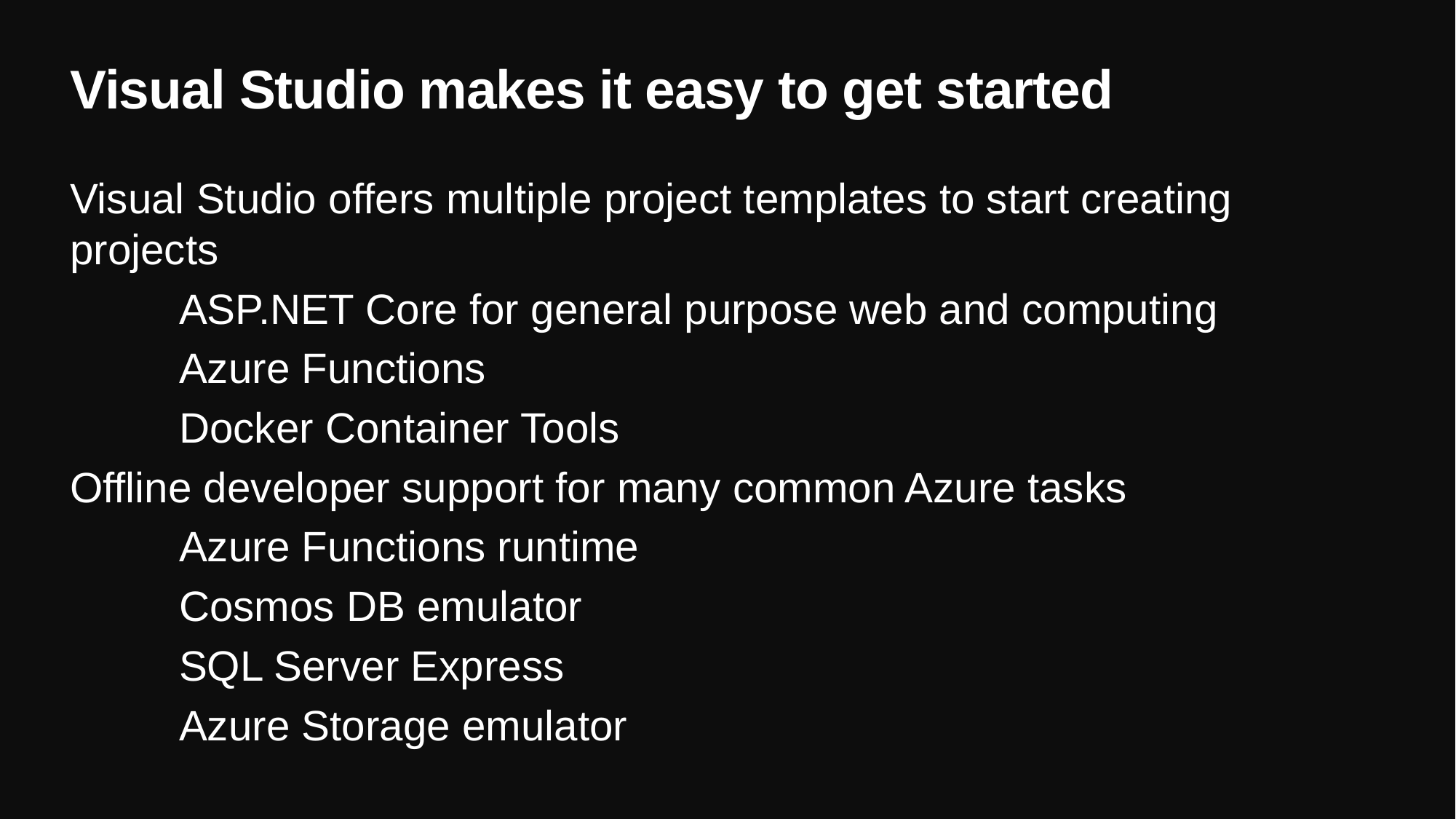

# Visual Studio makes it easy to get started
Visual Studio offers multiple project templates to start creating projects
	ASP.NET Core for general purpose web and computing
	Azure Functions
	Docker Container Tools
Offline developer support for many common Azure tasks
	Azure Functions runtime
	Cosmos DB emulator
	SQL Server Express
	Azure Storage emulator